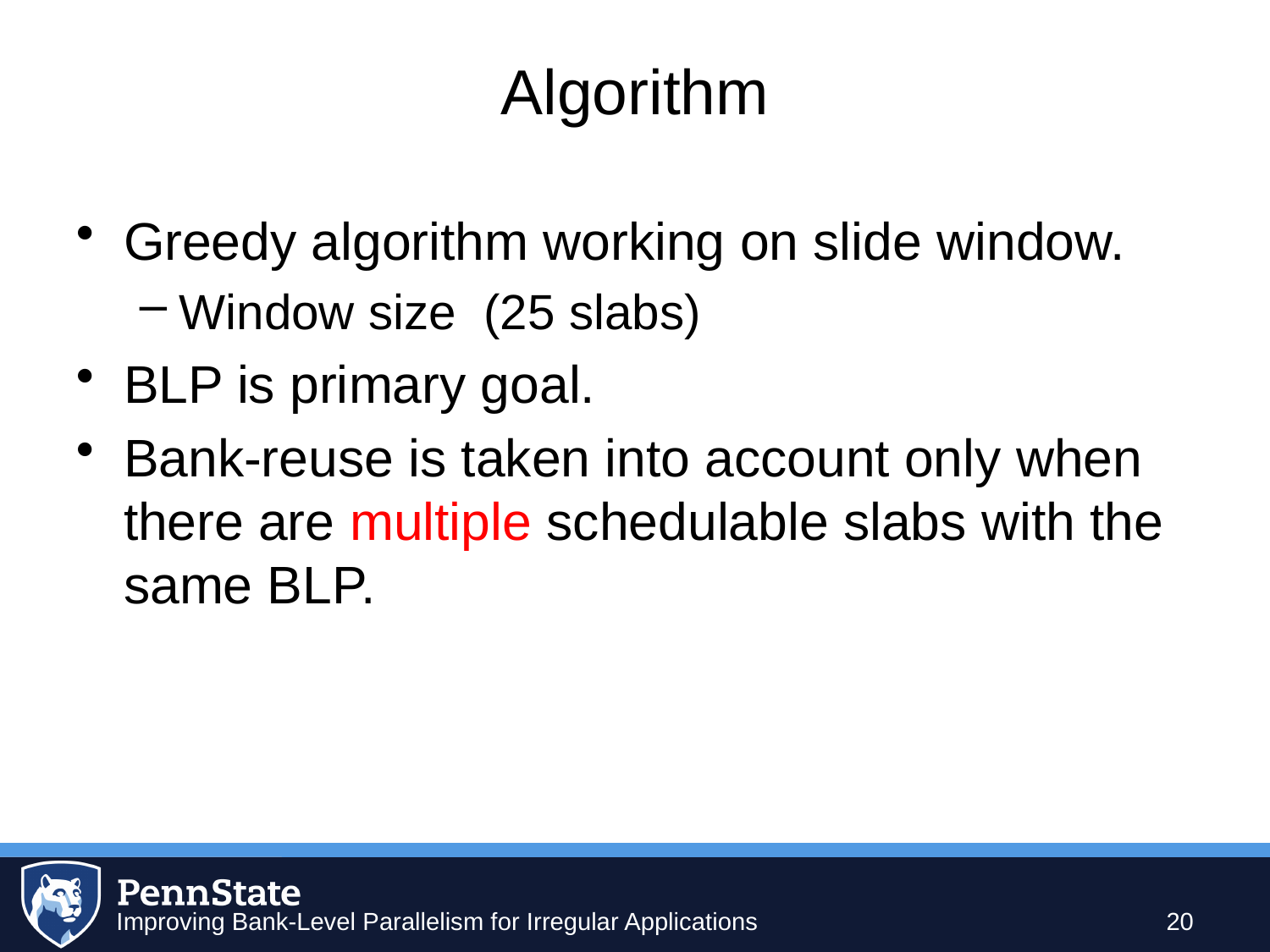

# Algorithm
Greedy algorithm working on slide window.
Window size  (25 slabs)
BLP is primary goal.
Bank-reuse is taken into account only when there are multiple schedulable slabs with the same BLP.
20